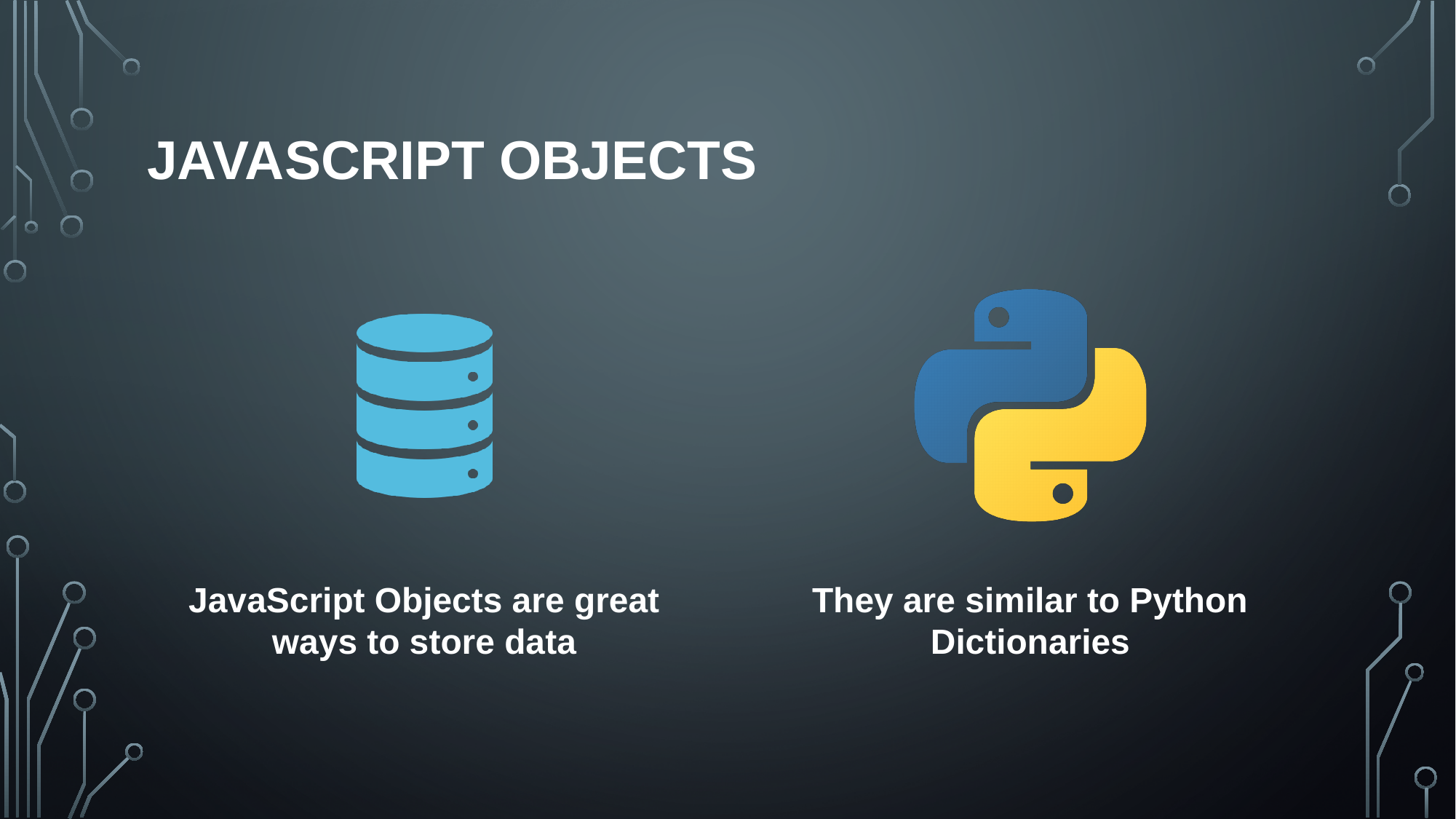

# JavaScript Objects
JavaScript Objects are great ways to store data
They are similar to Python Dictionaries